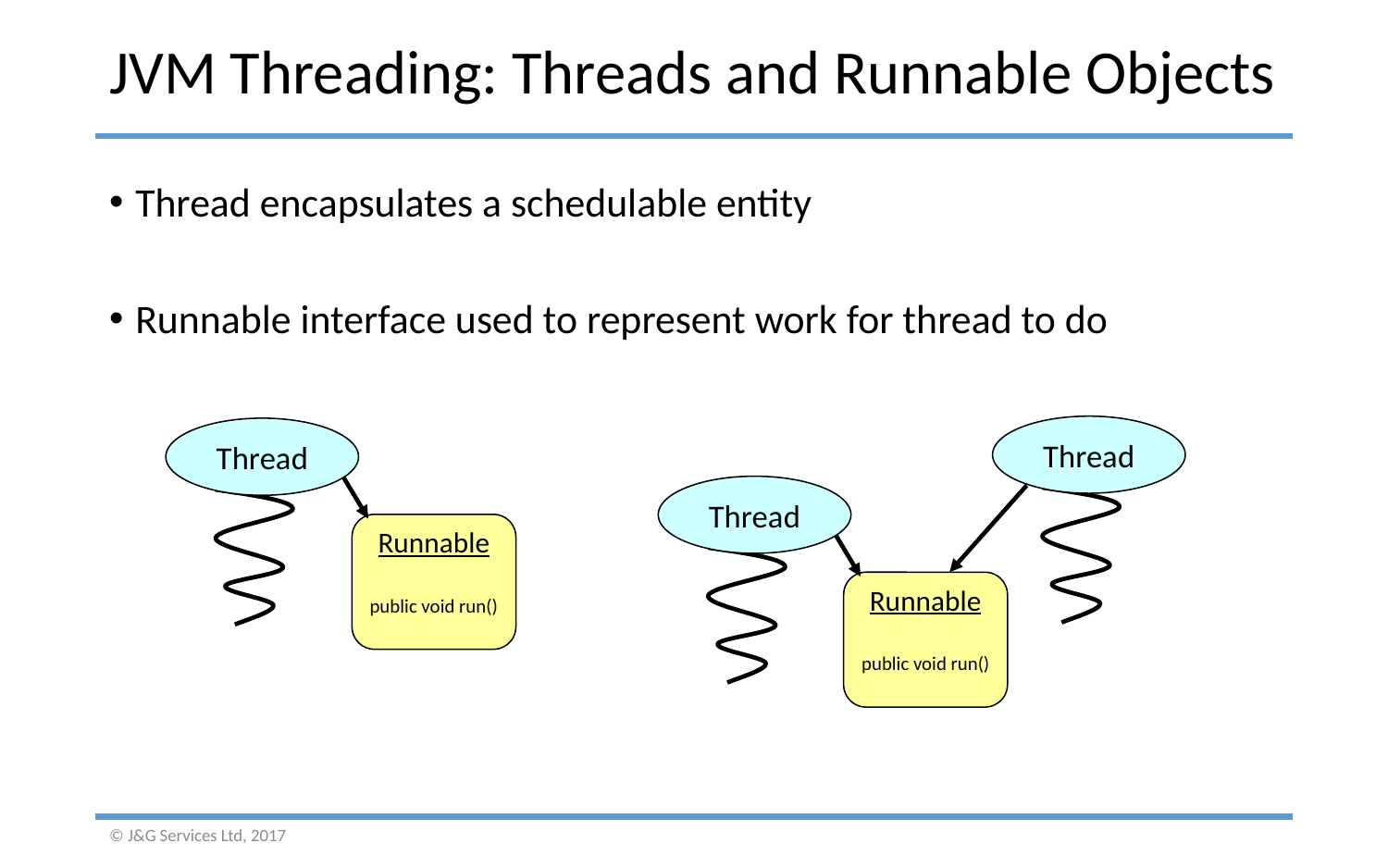

# JVM Threading: Threads and Runnable Objects
Thread encapsulates a schedulable entity

Runnable interface used to represent work for thread to do

Thread
Thread

Thread

Runnable

public void run()

Runnable

public void run()